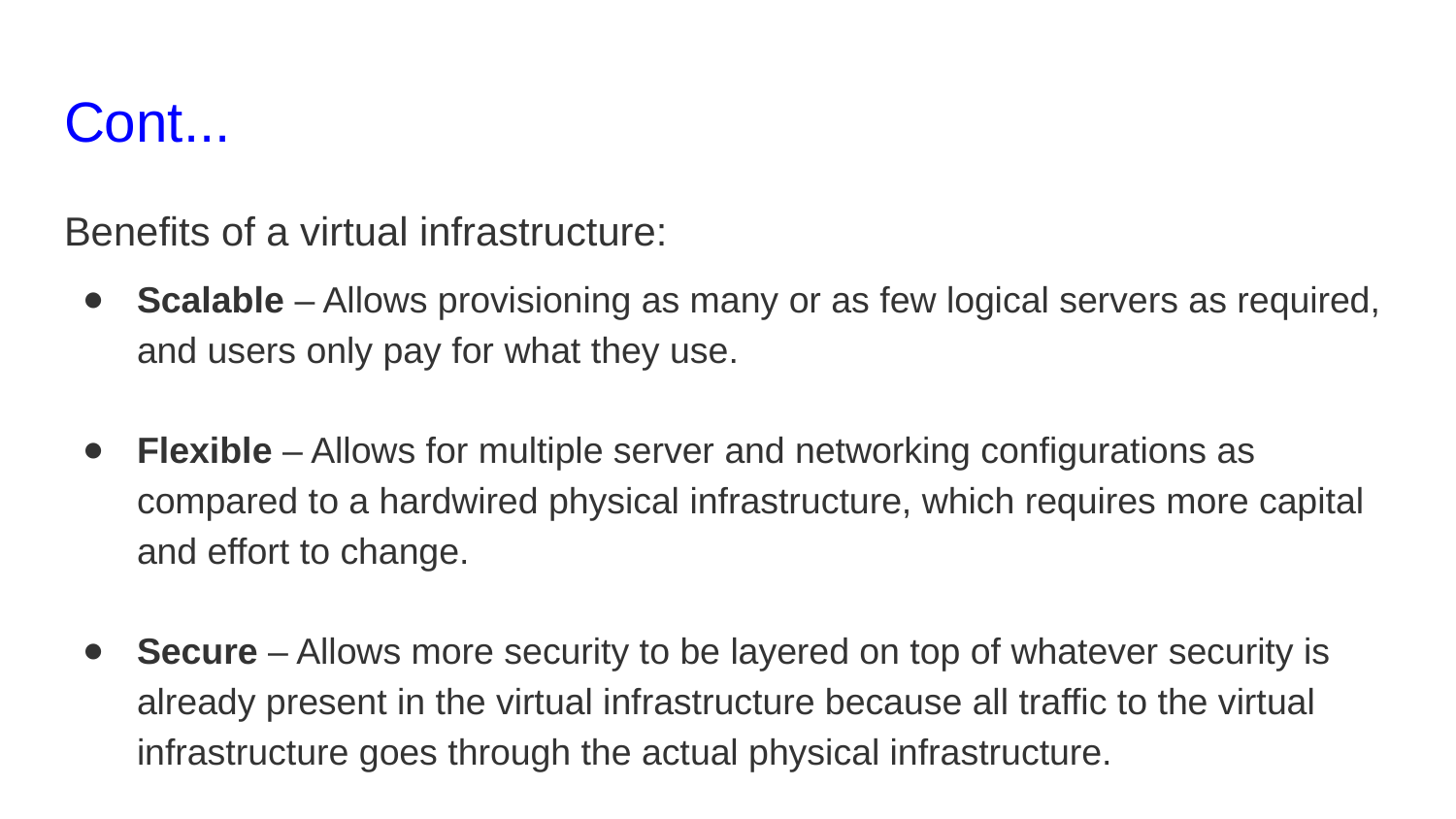

# Cont...
Benefits of a virtual infrastructure:
Scalable – Allows provisioning as many or as few logical servers as required, and users only pay for what they use.
Flexible – Allows for multiple server and networking configurations as compared to a hardwired physical infrastructure, which requires more capital and effort to change.
Secure – Allows more security to be layered on top of whatever security is already present in the virtual infrastructure because all traffic to the virtual infrastructure goes through the actual physical infrastructure.